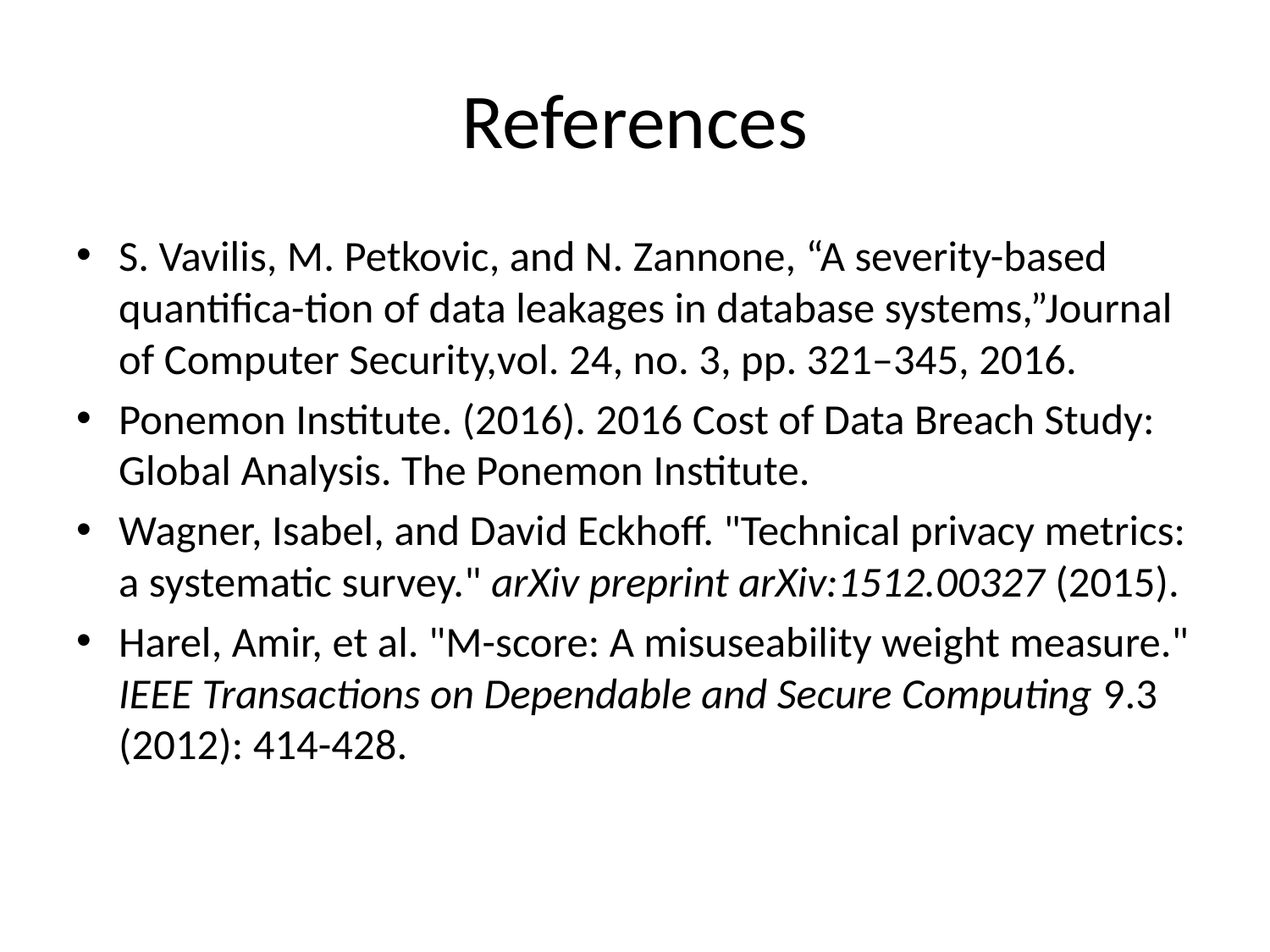

# References
S. Vavilis, M. Petkovic, and N. Zannone, “A severity-based quantifica-tion of data leakages in database systems,”Journal of Computer Security,vol. 24, no. 3, pp. 321–345, 2016.
Ponemon Institute. (2016). 2016 Cost of Data Breach Study: Global Analysis. The Ponemon Institute.
Wagner, Isabel, and David Eckhoff. "Technical privacy metrics: a systematic survey." arXiv preprint arXiv:1512.00327 (2015).
Harel, Amir, et al. "M-score: A misuseability weight measure." IEEE Transactions on Dependable and Secure Computing 9.3 (2012): 414-428.